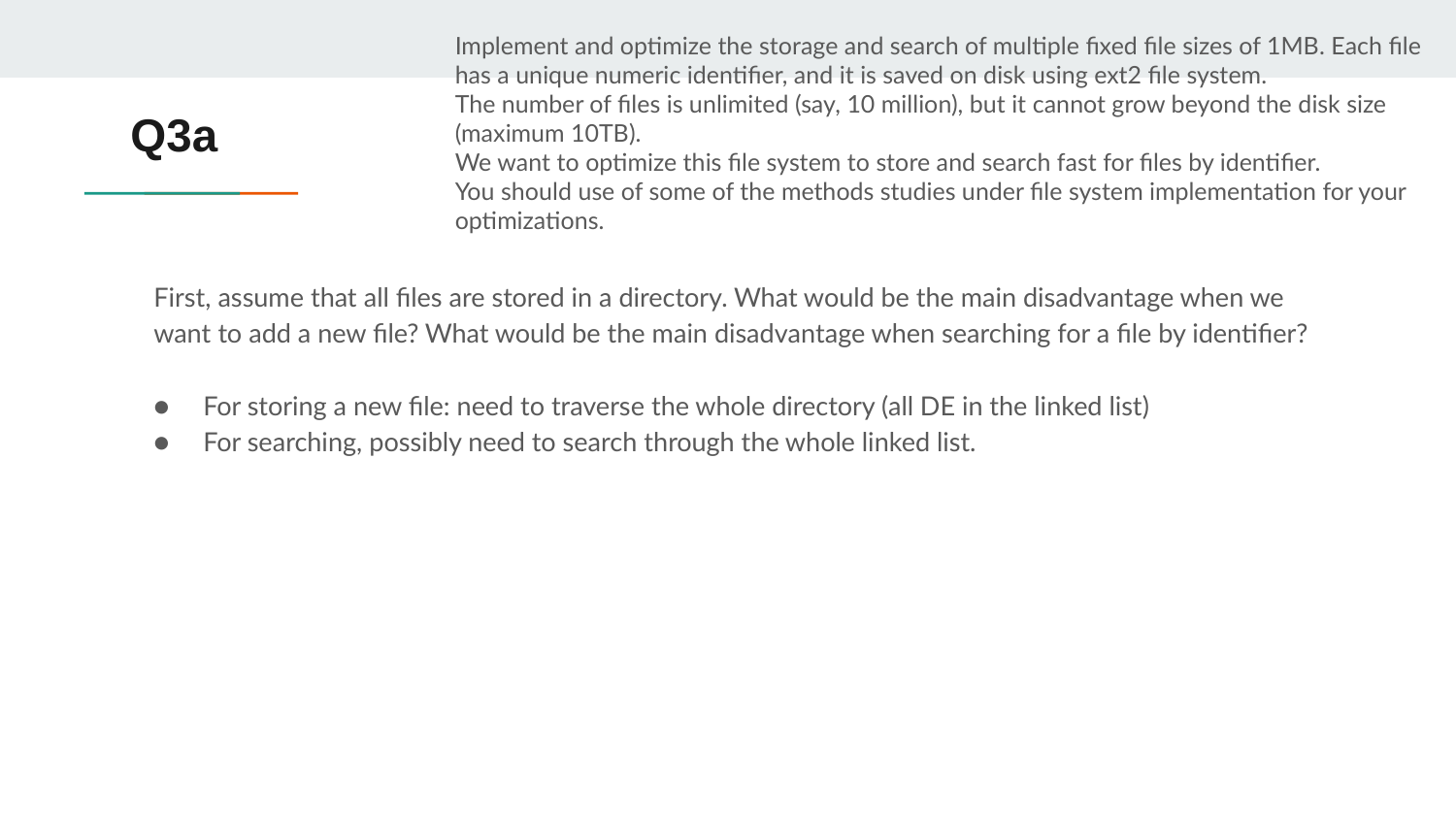

Implement and optimize the storage and search of multiple fixed file sizes of 1MB. Each file has a unique numeric identifier, and it is saved on disk using ext2 file system.
The number of files is unlimited (say, 10 million), but it cannot grow beyond the disk size (maximum 10TB).
We want to optimize this file system to store and search fast for files by identifier.
You should use of some of the methods studies under file system implementation for your optimizations.
# Q3a
First, assume that all files are stored in a directory. What would be the main disadvantage when we want to add a new file? What would be the main disadvantage when searching for a file by identifier?

For storing a new file: need to traverse the whole directory (all DE in the linked list)
For searching, possibly need to search through the whole linked list.